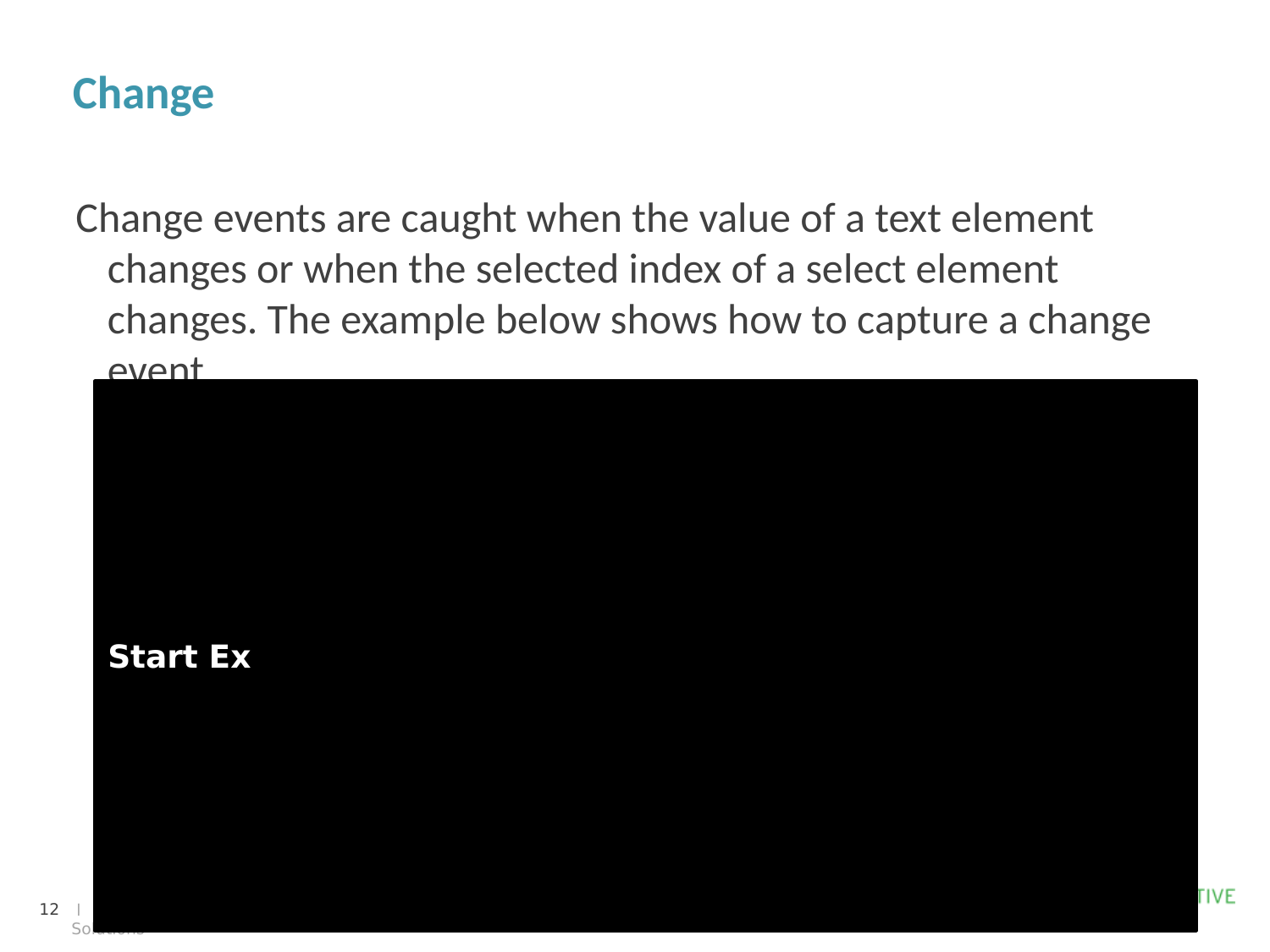

# Change
Change events are caught when the value of a text element changes or when the selected index of a select element changes. The example below shows how to capture a change event.
Start Ex